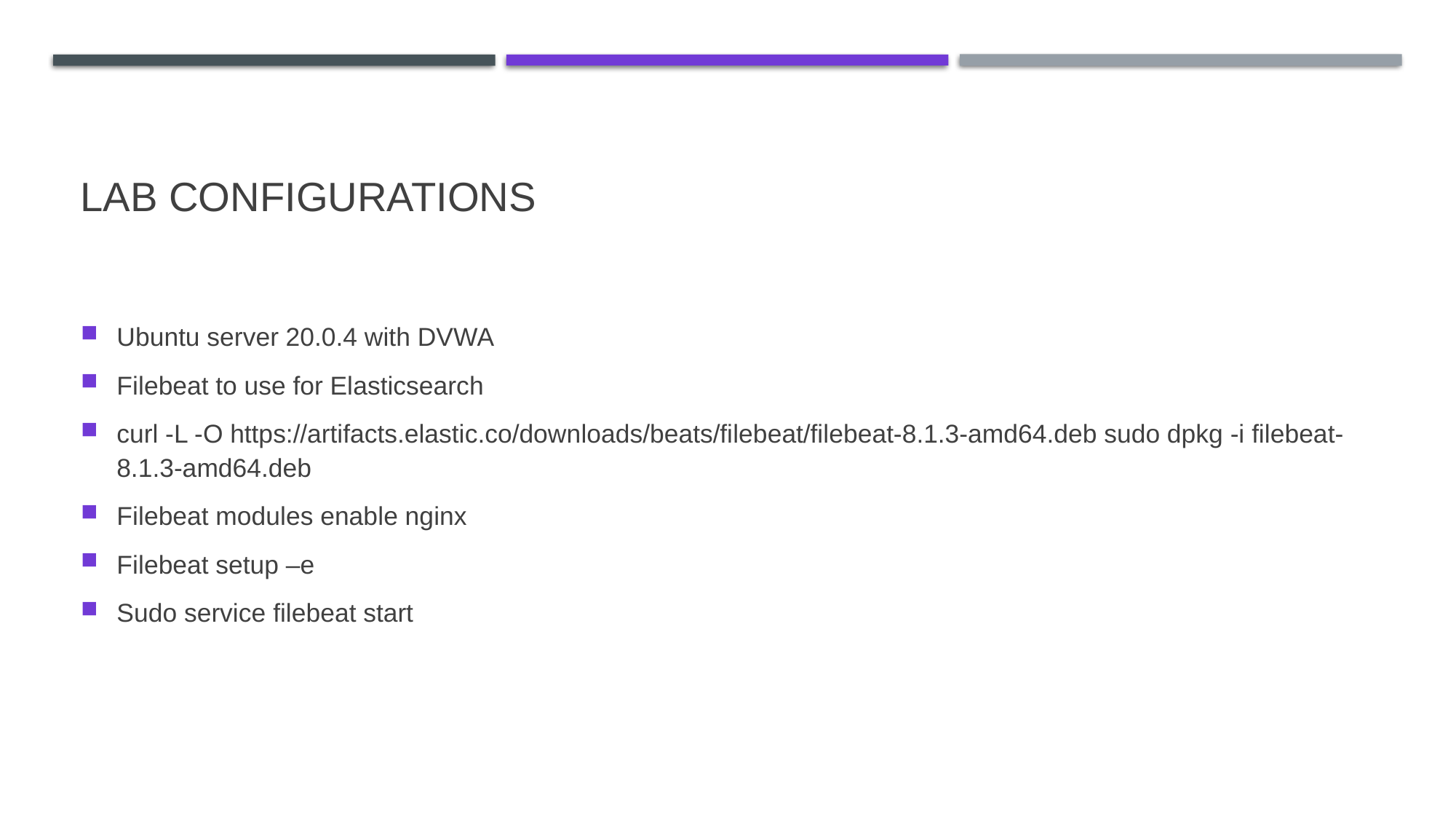

# Lab configurations
Ubuntu server 20.0.4 with DVWA
Filebeat to use for Elasticsearch
curl -L -O https://artifacts.elastic.co/downloads/beats/filebeat/filebeat-8.1.3-amd64.deb sudo dpkg -i filebeat-8.1.3-amd64.deb
Filebeat modules enable nginx
Filebeat setup –e
Sudo service filebeat start